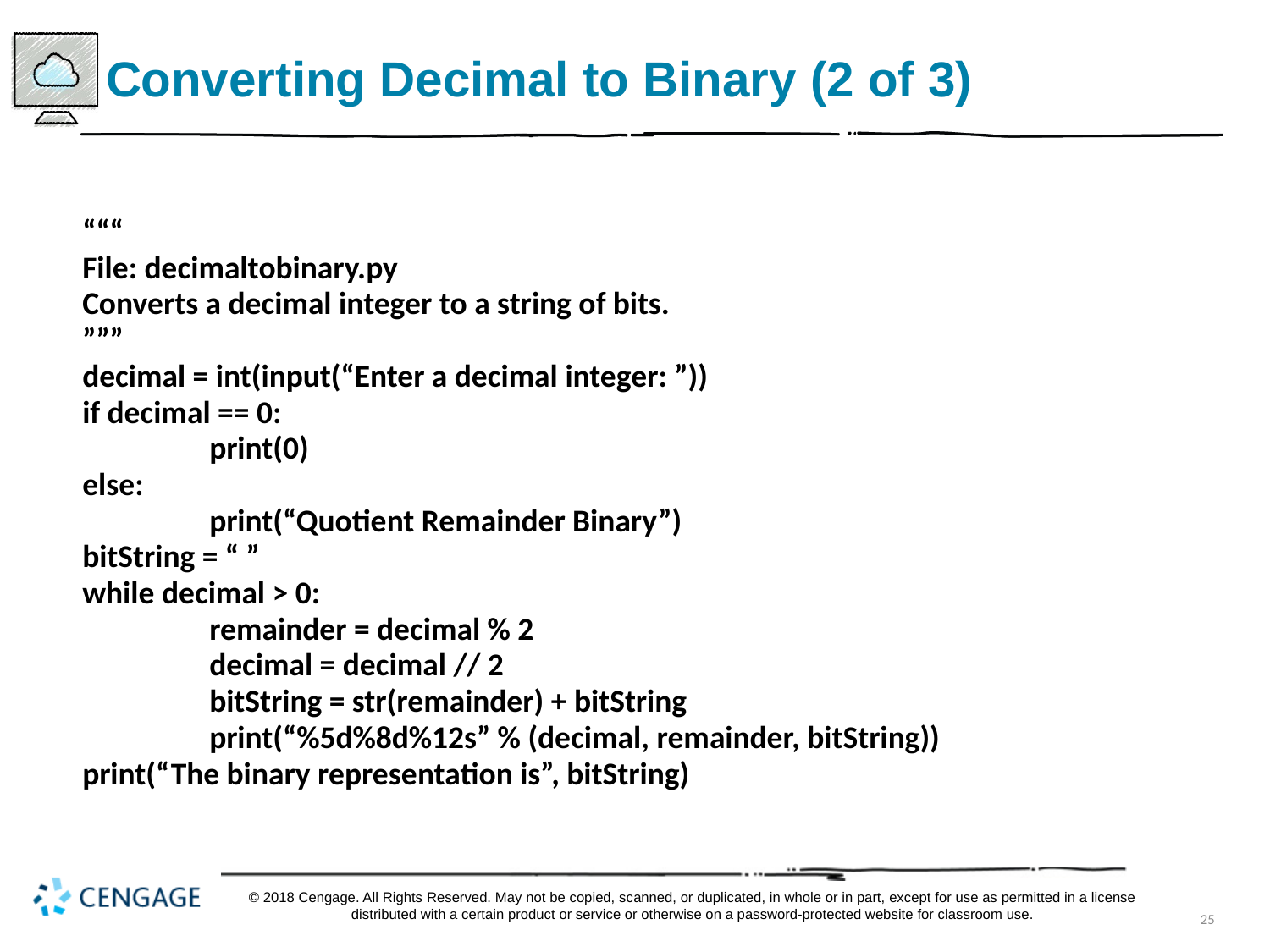

# Converting Decimal to Binary (2 of 3)
“““
File: decimaltobinary.py
Converts a decimal integer to a string of bits.
”””
decimal = int(input(“Enter a decimal integer: ”))
if decimal == 0:
	print(0)
else:
	print(“Quotient Remainder Binary”)
bitString = “ ”
while decimal > 0:
	remainder = decimal % 2
	decimal = decimal // 2
	bitString = str(remainder) + bitString
	print(“%5d%8d%12s” % (decimal, remainder, bitString))
print(“The binary representation is”, bitString)
© 2018 Cengage. All Rights Reserved. May not be copied, scanned, or duplicated, in whole or in part, except for use as permitted in a license distributed with a certain product or service or otherwise on a password-protected website for classroom use.